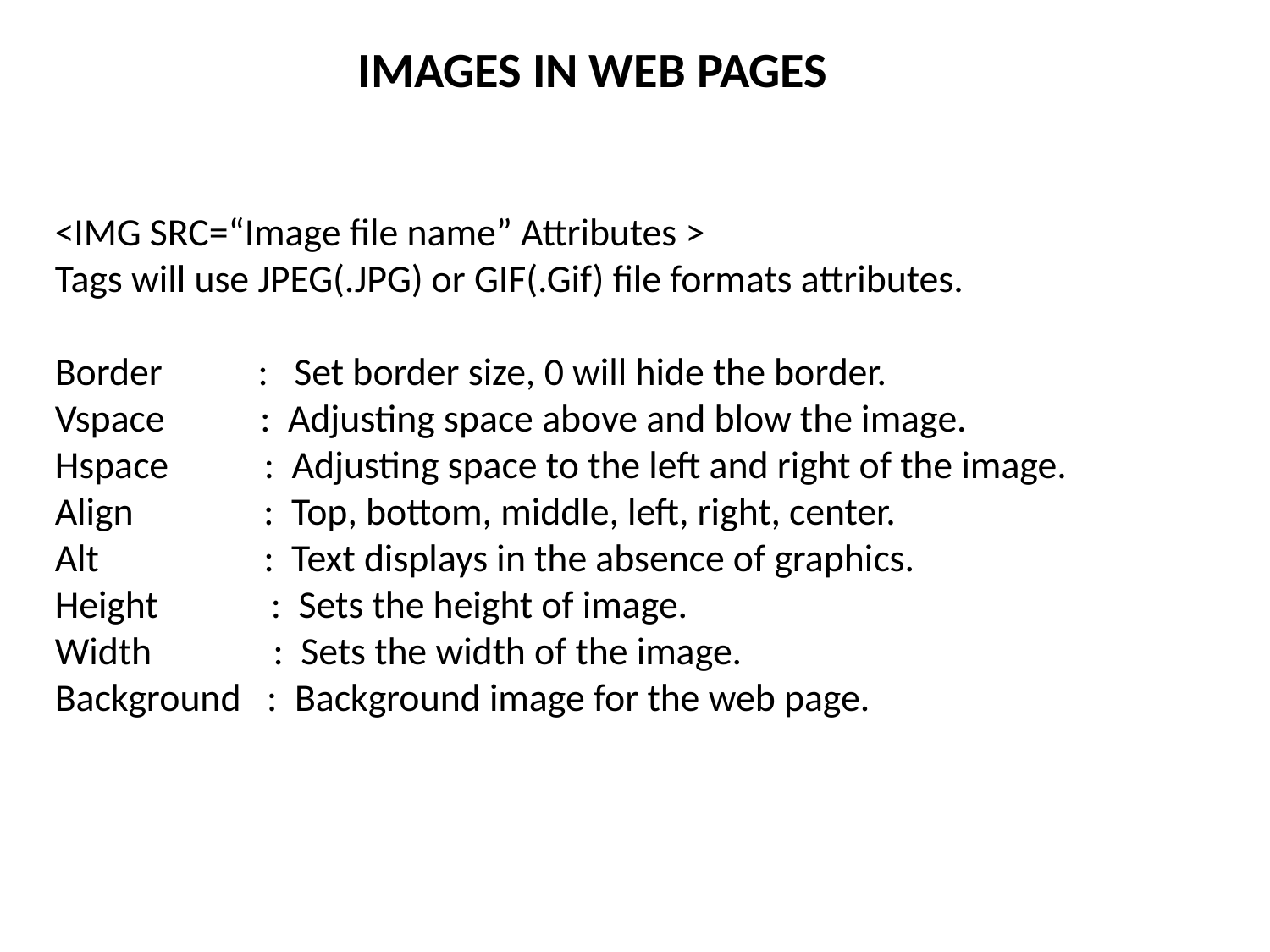

IMAGES IN WEB PAGES
<IMG SRC=“Image file name” Attributes >
Tags will use JPEG(.JPG) or GIF(.Gif) file formats attributes.

Border           :   Set border size, 0 will hide the border.
Vspace           :  Adjusting space above and blow the image.
Hspace           :  Adjusting space to the left and right of the image.
Align               :  Top, bottom, middle, left, right, center.
Alt                   :  Text displays in the absence of graphics.
Height             :  Sets the height of image.
Width              :  Sets the width of the image.
Background   :  Background image for the web page.